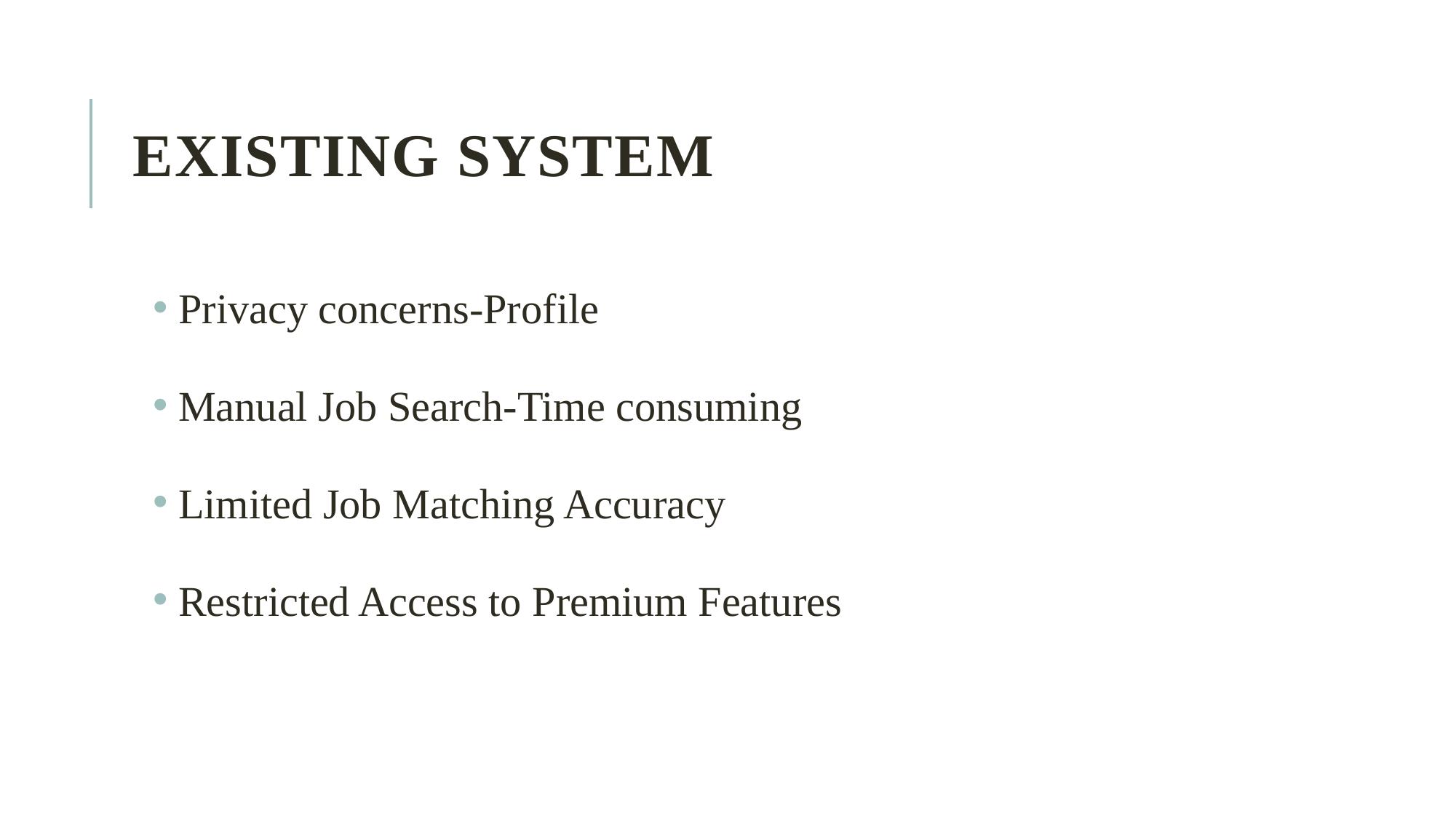

# EXISTING SYSTEM
 Privacy concerns-Profile
 Manual Job Search-Time consuming
 Limited Job Matching Accuracy
 Restricted Access to Premium Features